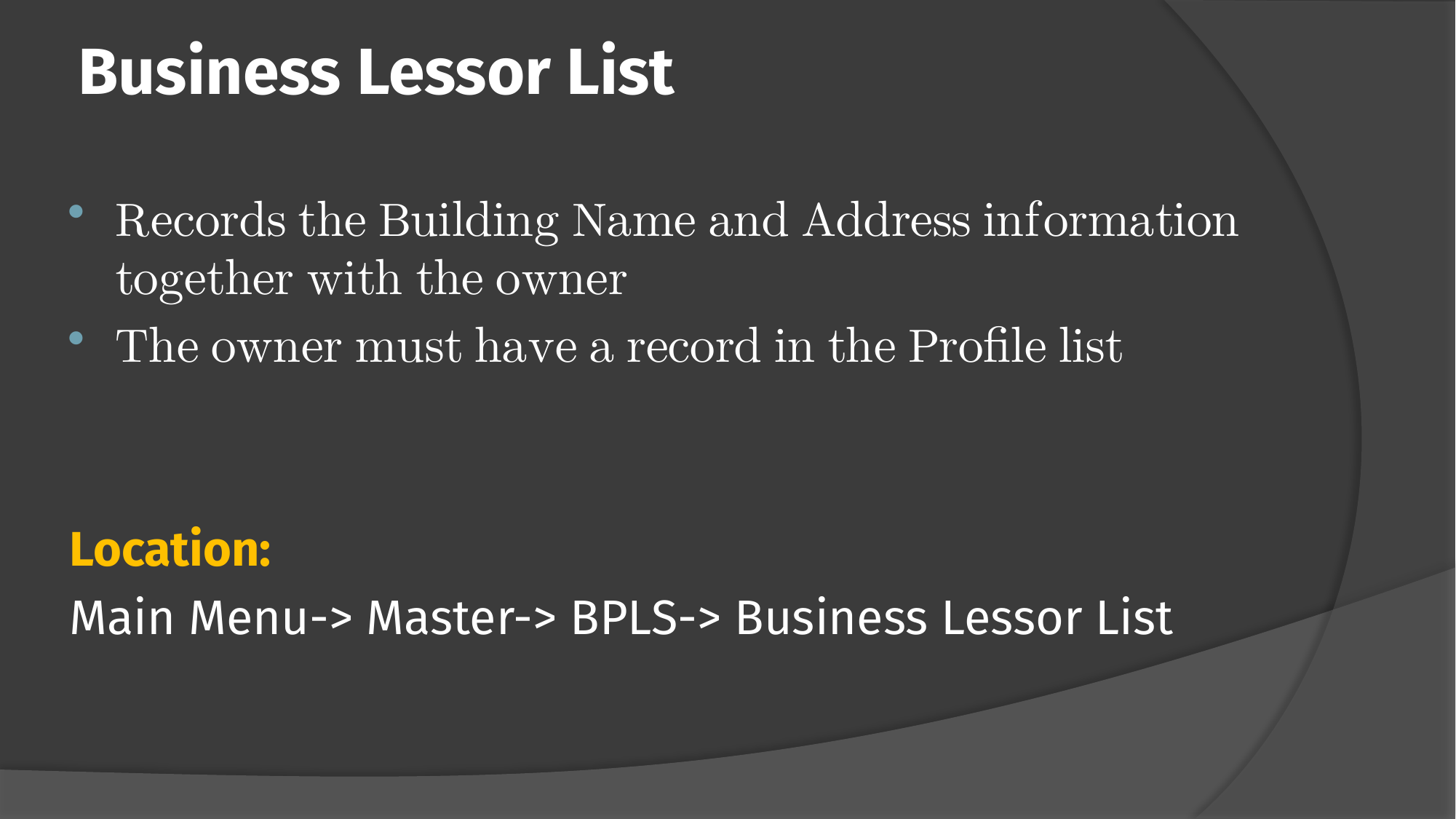

# Business Lessor List
Records the Building Name and Address information together with the owner
The owner must have a record in the Profile list

Location:
Main Menu-> Master-> BPLS-> Business Lessor List